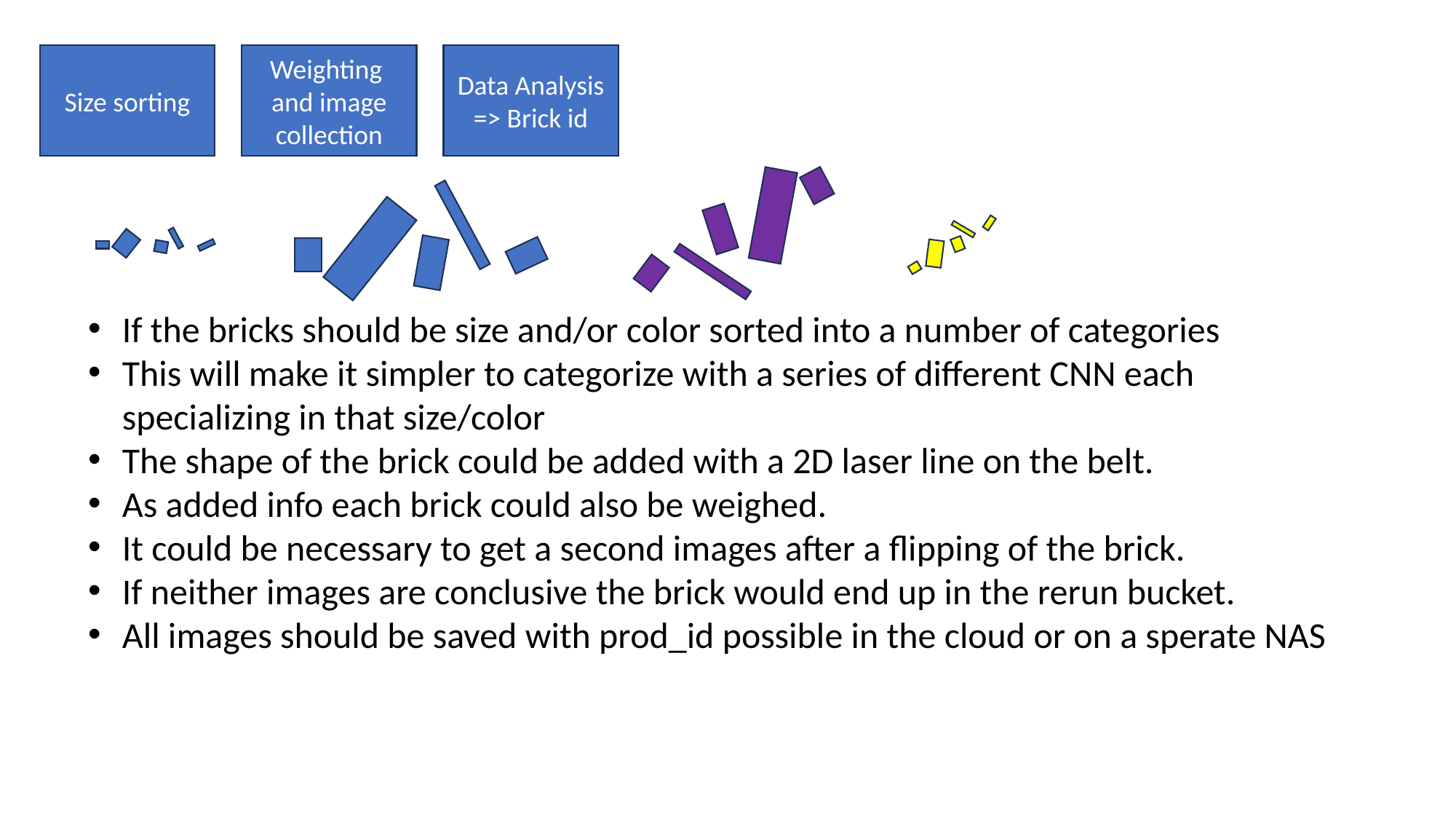

Weighting  and image collection
Data Analysis => Brick id
Size sorting

If the bricks should be size and/or color sorted into a number of categories
This will make it simpler to categorize with a series of different CNN each specializing in that size/color
The shape of the brick could be added with a 2D laser line on the belt.
As added info each brick could also be weighed.
It could be necessary to get a second images after a flipping of the brick.
If neither images are conclusive the brick would end up in the rerun bucket.
All images should be saved with prod_id possible in the cloud or on a sperate NAS